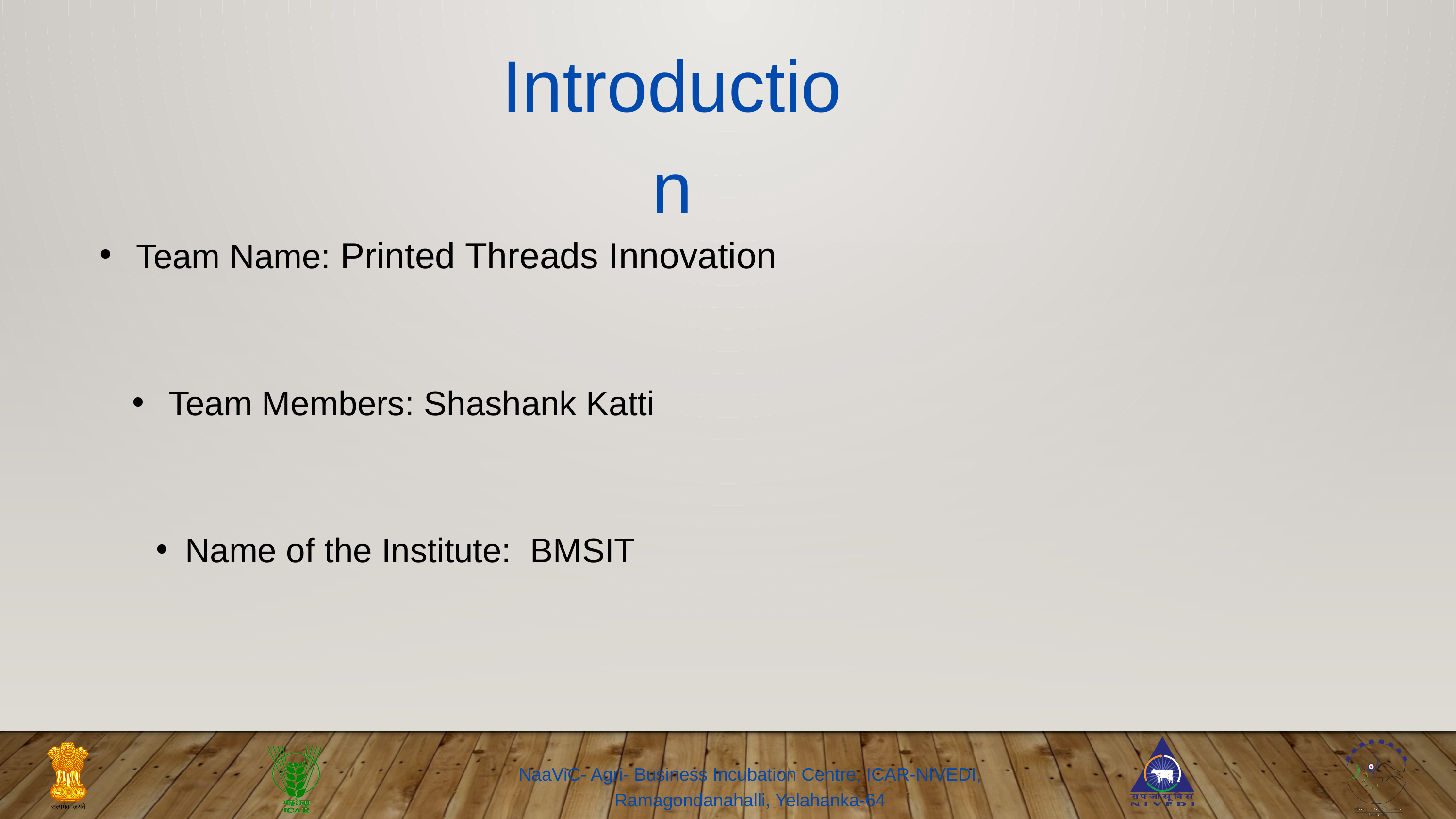

Introduction
Team Name: Printed Threads Innovation
Team Members: Shashank Katti
Name of the Institute:  BMSIT

NaaViC- Agri- Business Incubation Centre, ICAR-NIVEDI,
Ramagondanahalli, Yelahanka-64